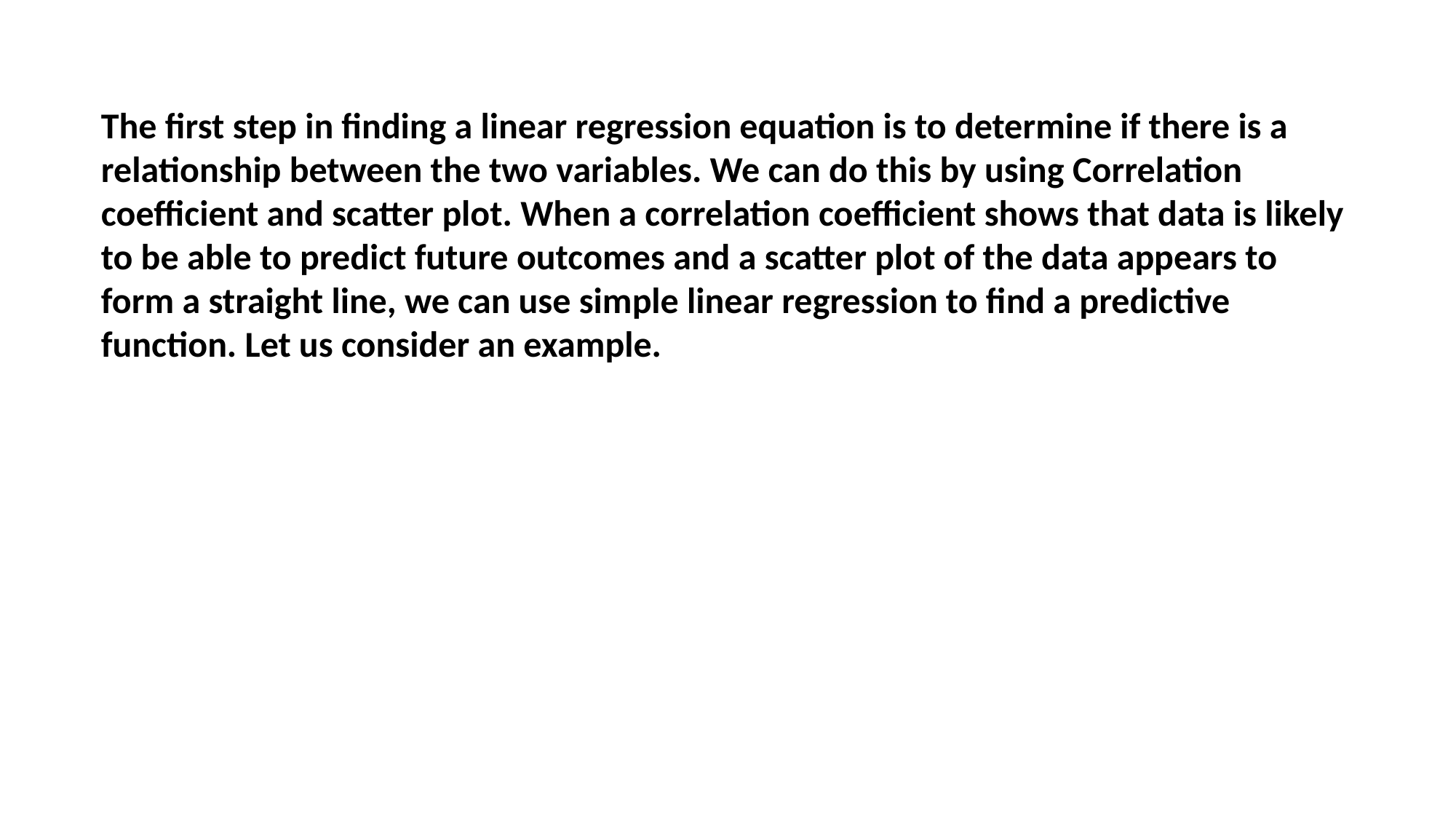

The first step in finding a linear regression equation is to determine if there is a relationship between the two variables. We can do this by using Correlation coefficient and scatter plot. When a correlation coefficient shows that data is likely to be able to predict future outcomes and a scatter plot of the data appears to form a straight line, we can use simple linear regression to find a predictive function. Let us consider an example.